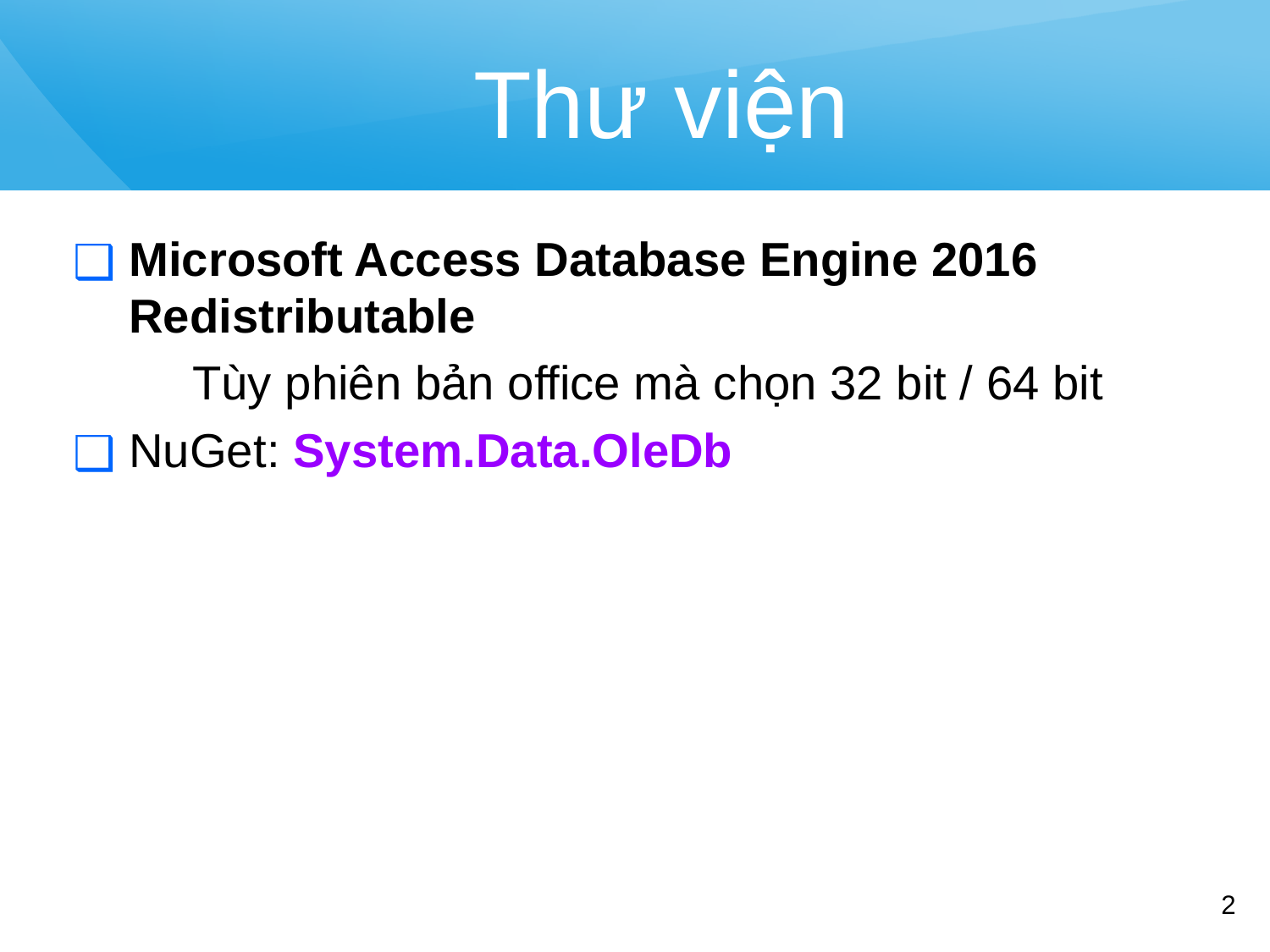

# Thư viện
Microsoft Access Database Engine 2016 Redistributable
	Tùy phiên bản office mà chọn 32 bit / 64 bit
NuGet: System.Data.OleDb
2